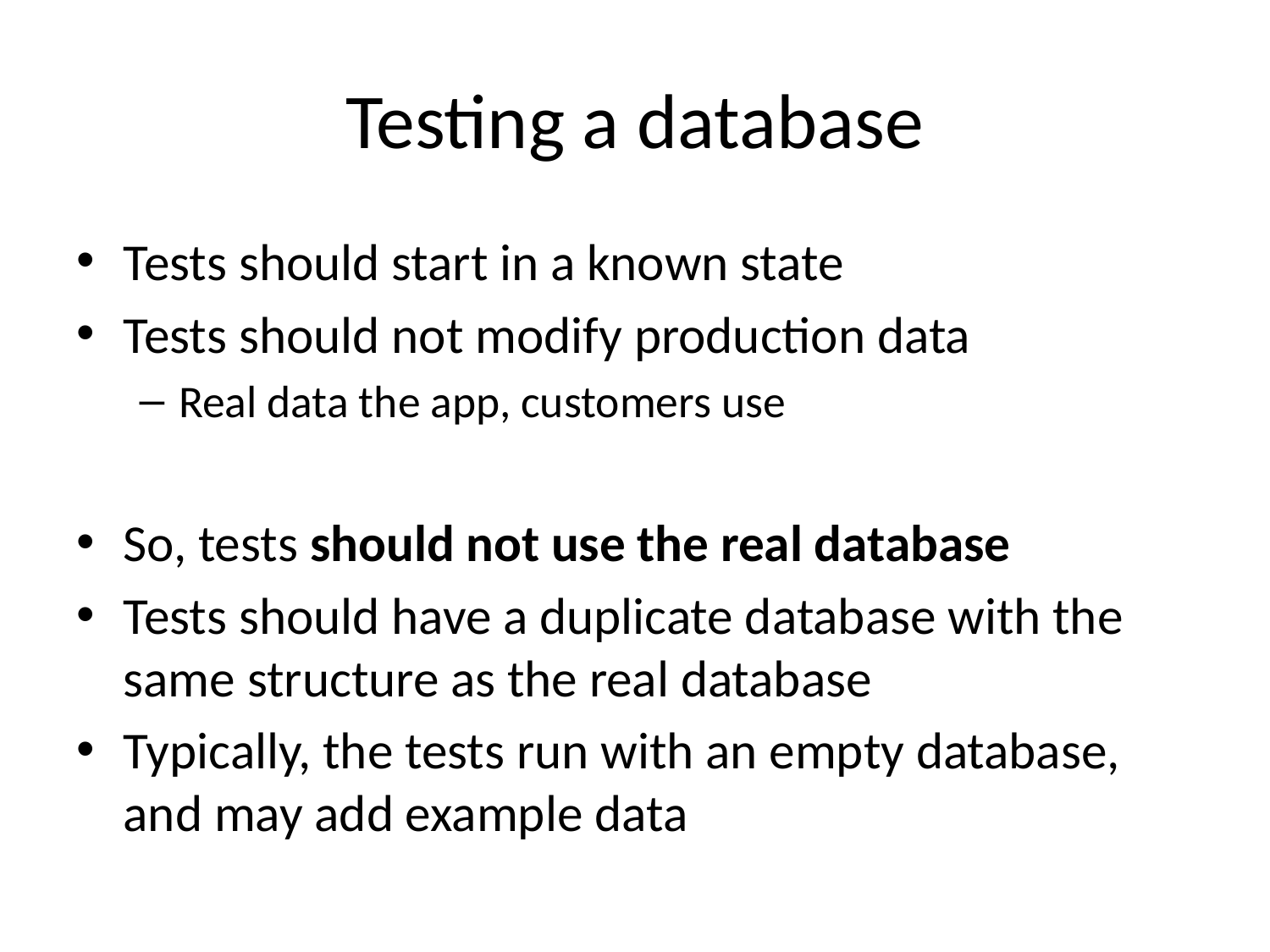

# Testing a database
Tests should start in a known state
Tests should not modify production data
Real data the app, customers use

So, tests should not use the real database
Tests should have a duplicate database with the same structure as the real database
Typically, the tests run with an empty database, and may add example data